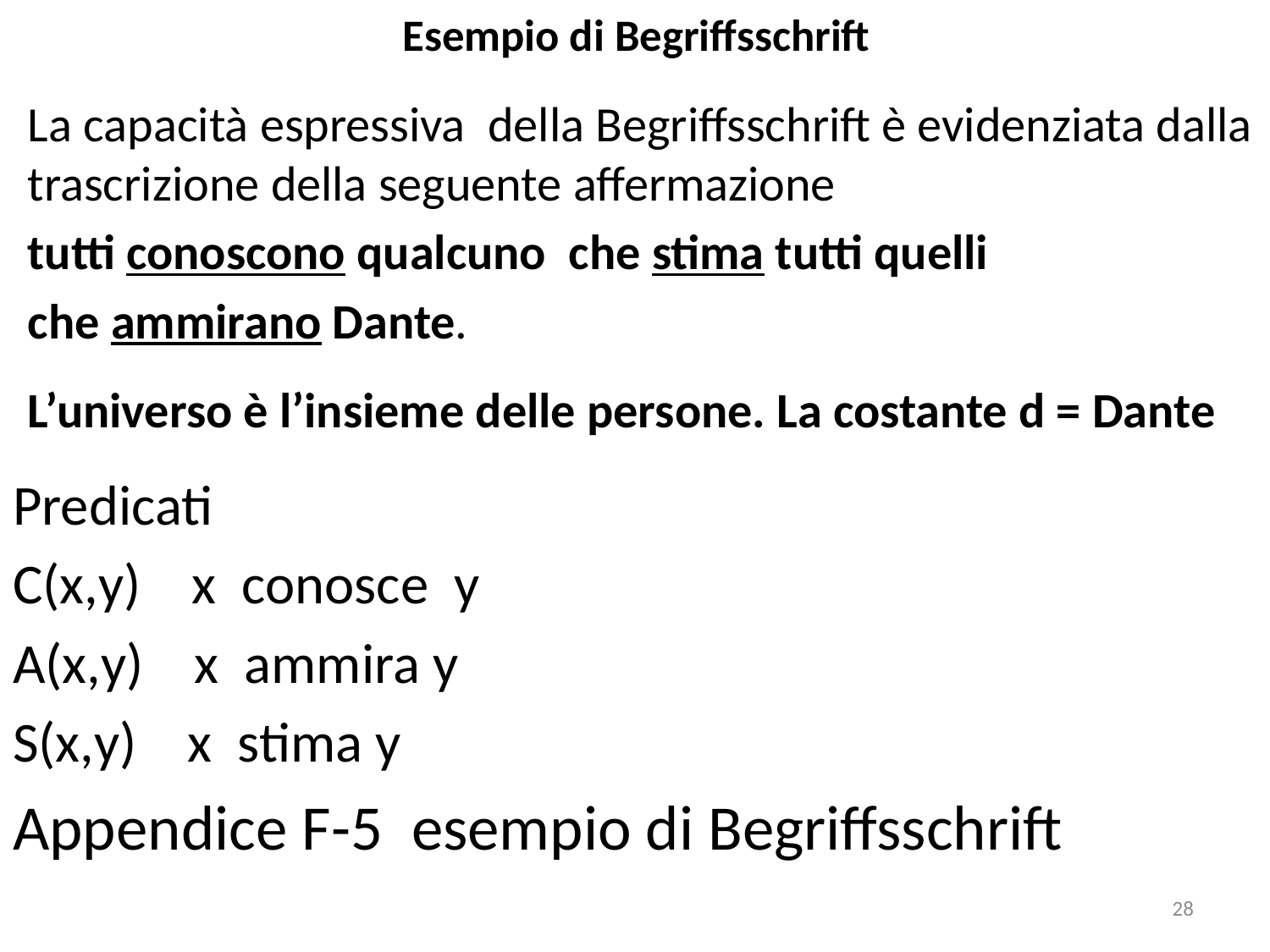

# Esempio di Begriffsschrift
La capacità espressiva  della Begriffsschrift è evidenziata dalla trascrizione della seguente affermazione
tutti conoscono qualcuno  che stima tutti quelli
che ammirano Dante.

L’universo è l’insieme delle persone. La costante d = Dante

Predicati
C(x,y)    x  conosce  y
A(x,y)    x  ammira y
S(x,y)    x  stima y
Appendice F-5  esempio di Begriffsschrift
28